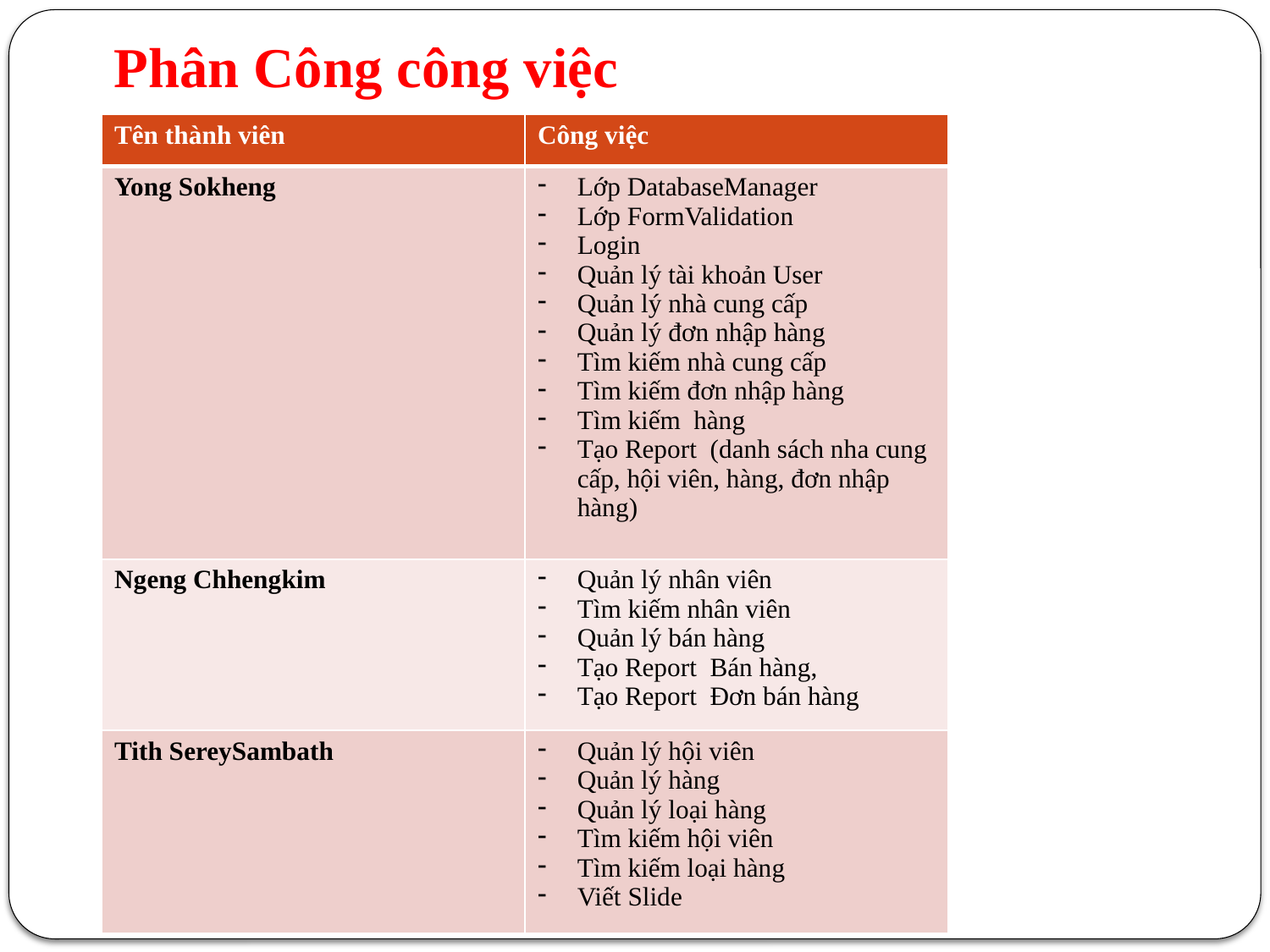

Phân Công công việc
| Tên thành viên | Công việc |
| --- | --- |
| Yong Sokheng | Lớp DatabaseManager Lớp FormValidation Login Quản lý tài khoản User Quản lý nhà cung cấp Quản lý đơn nhập hàng Tìm kiếm nhà cung cấp Tìm kiếm đơn nhập hàng Tìm kiếm hàng Tạo Report (danh sách nha cung cấp, hội viên, hàng, đơn nhập hàng) |
| Ngeng Chhengkim | Quản lý nhân viên Tìm kiếm nhân viên Quản lý bán hàng Tạo Report Bán hàng, Tạo Report Đơn bán hàng |
| Tith SereySambath | Quản lý hội viên Quản lý hàng Quản lý loại hàng Tìm kiếm hội viên Tìm kiếm loại hàng Viết Slide |